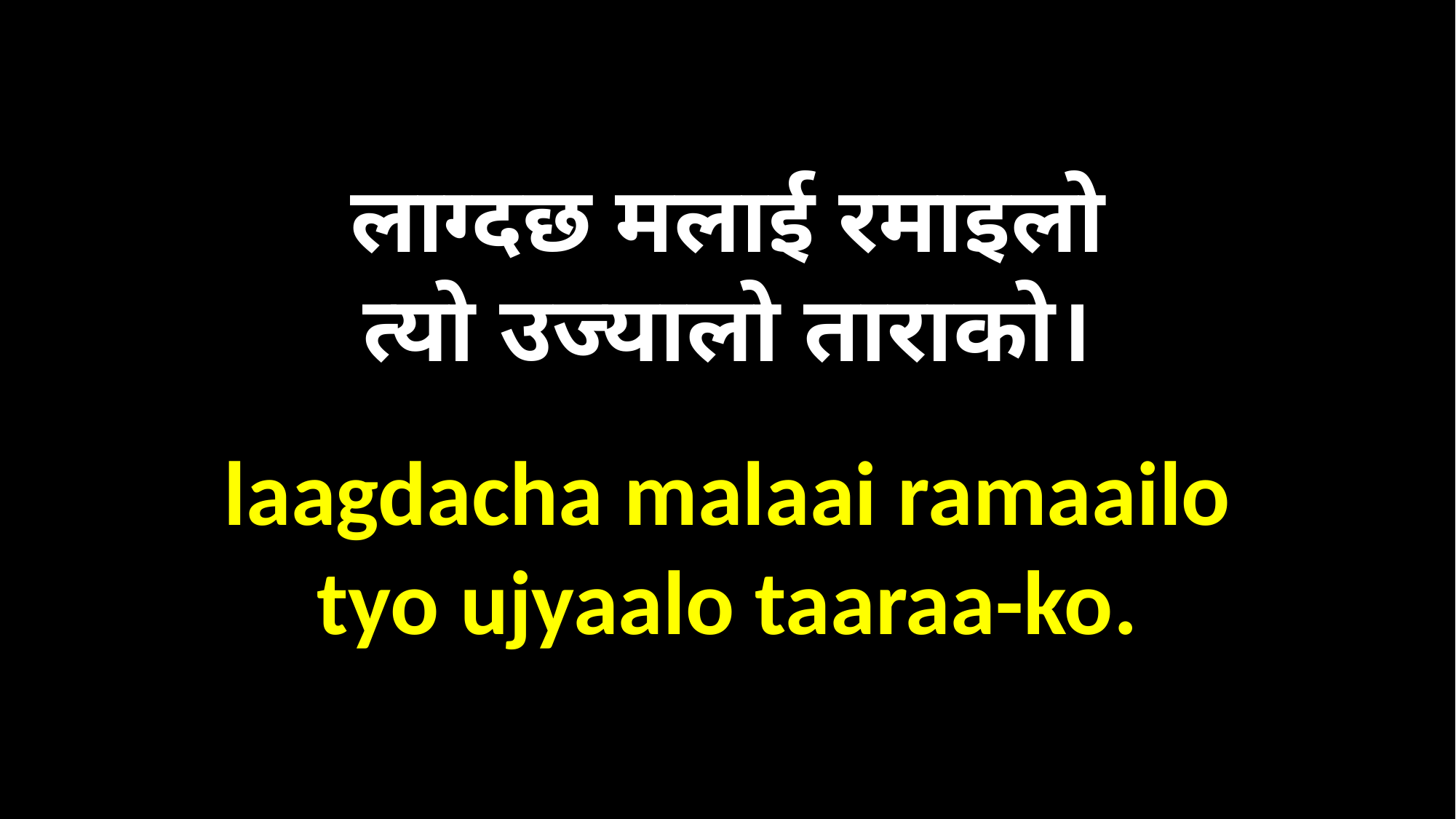

लाग्दछ मलाई रमाइलो
त्यो उज्यालो ताराको।

laagdacha malaai ramaailo
tyo ujyaalo taaraa-ko.